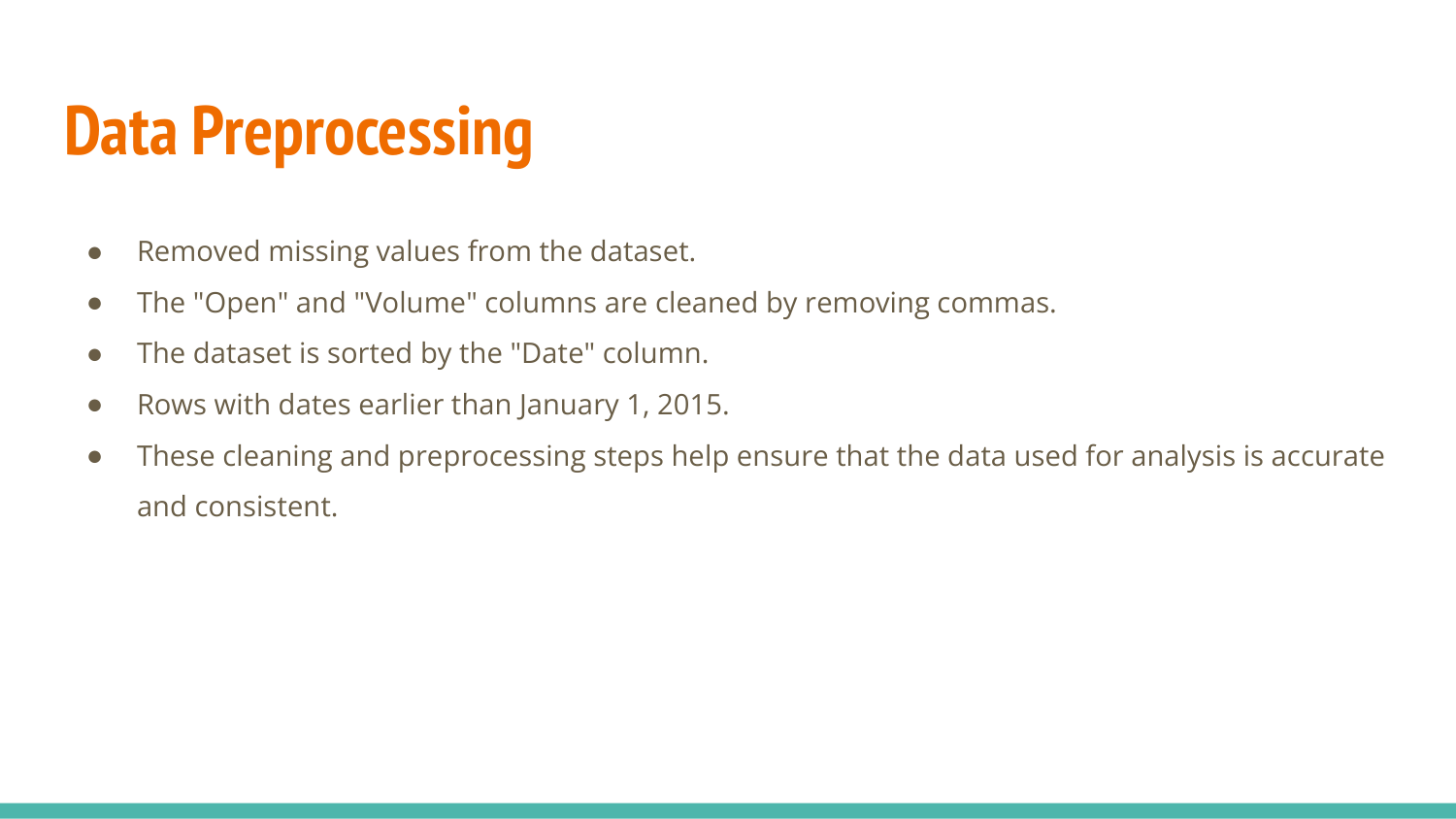

# Data Preprocessing
Removed missing values from the dataset.
The "Open" and "Volume" columns are cleaned by removing commas.
The dataset is sorted by the "Date" column.
Rows with dates earlier than January 1, 2015.
These cleaning and preprocessing steps help ensure that the data used for analysis is accurate and consistent.